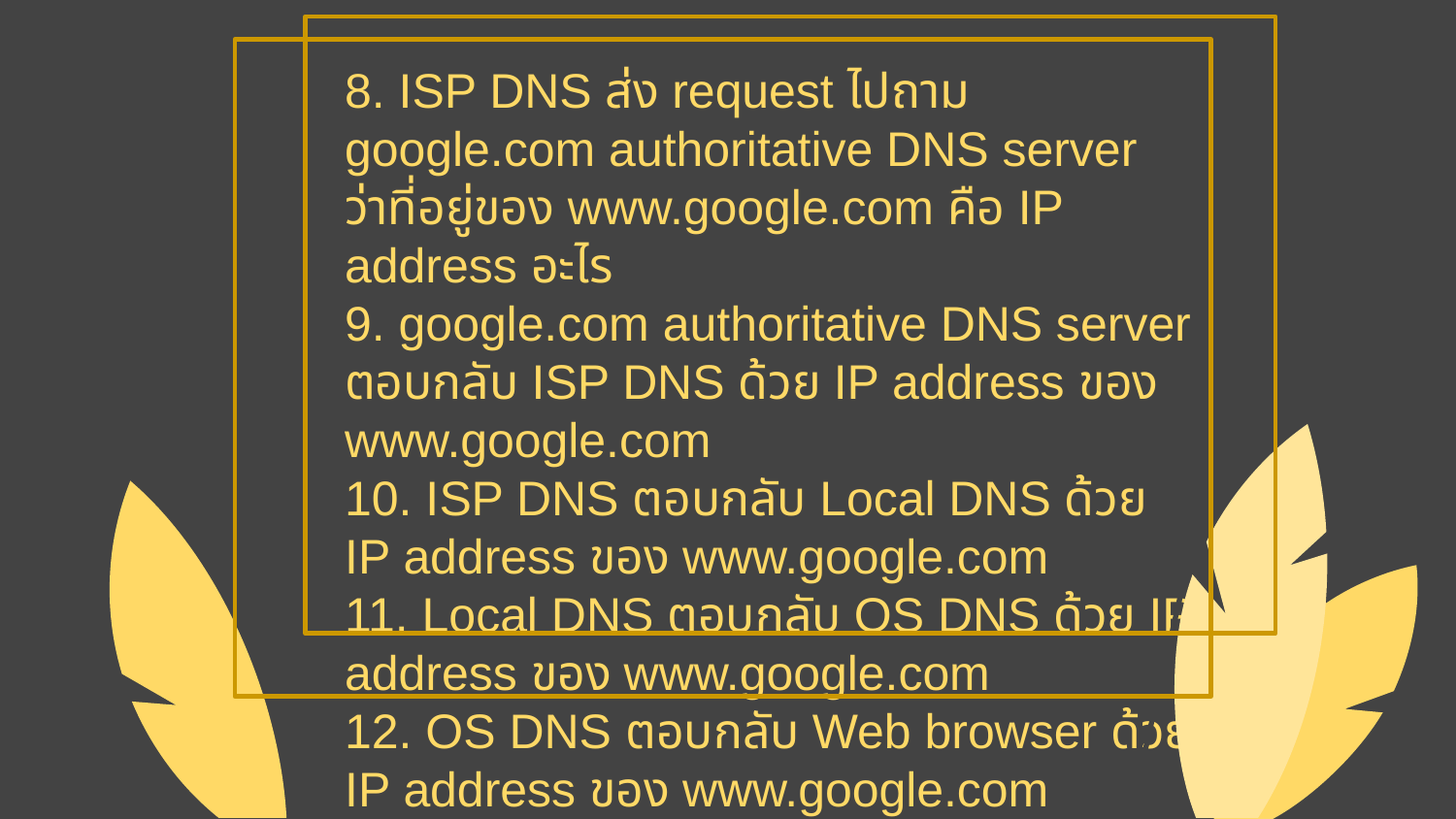

8. ISP DNS ส่ง request ไปถาม google.com authoritative DNS server ว่าที่อยู่ของ www.google.com คือ IP address อะไร
	9. google.com authoritative DNS server ตอบกลับ ISP DNS ด้วย IP address ของ www.google.com
	10. ISP DNS ตอบกลับ Local DNS ด้วย IP address ของ www.google.com
	11. Local DNS ตอบกลับ OS DNS ด้วย IP address ของ www.google.com
	12. OS DNS ตอบกลับ Web browser ด้วย IP address ของ www.google.com